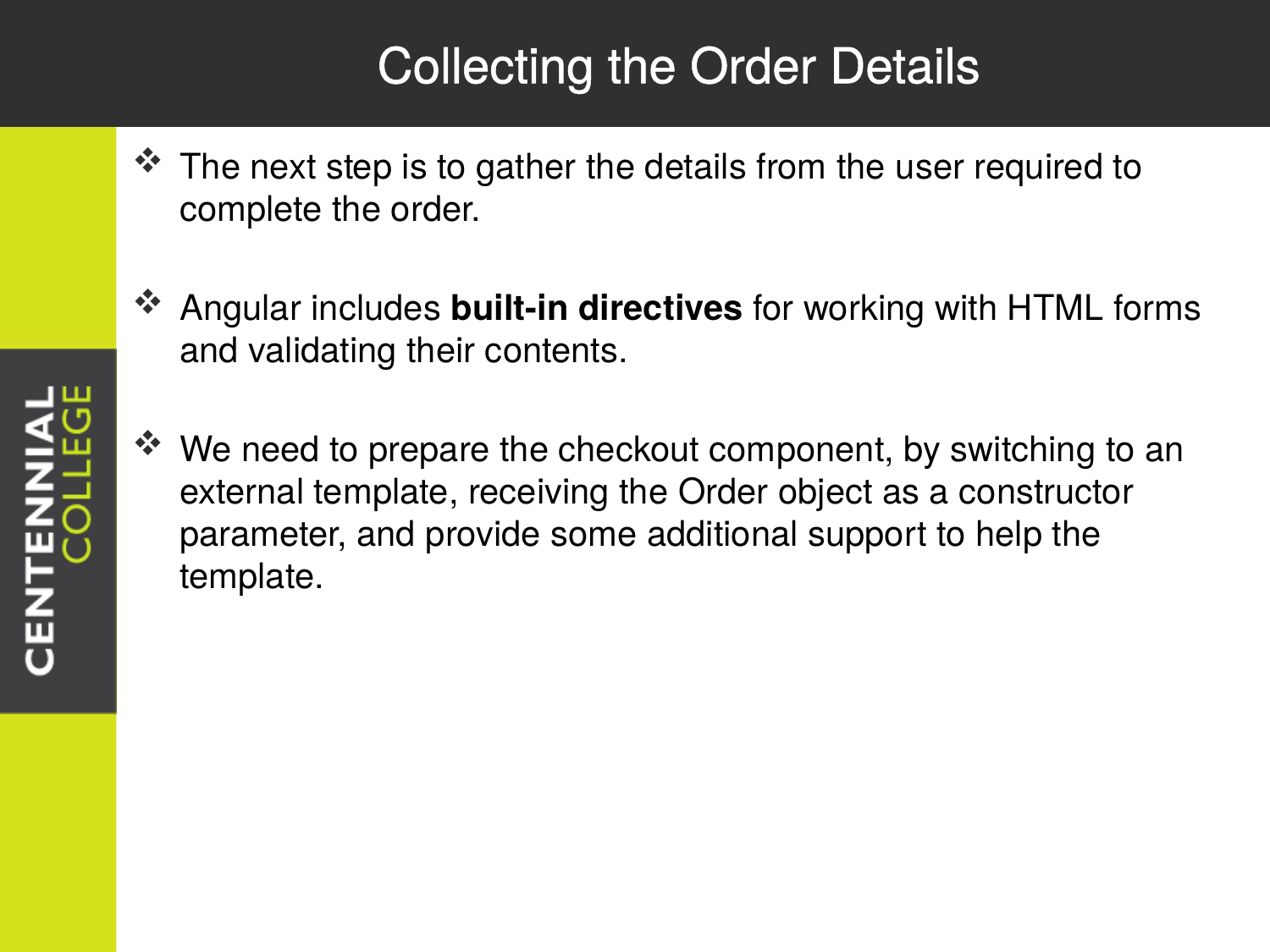

# Collecting the Order Details
The next step is to gather the details from the user required to complete the order.

Angular includes built-in directives for working with HTML forms and validating their contents.

We need to prepare the checkout component, by switching to an external template, receiving the Order object as a constructor parameter, and provide some additional support to help the template.